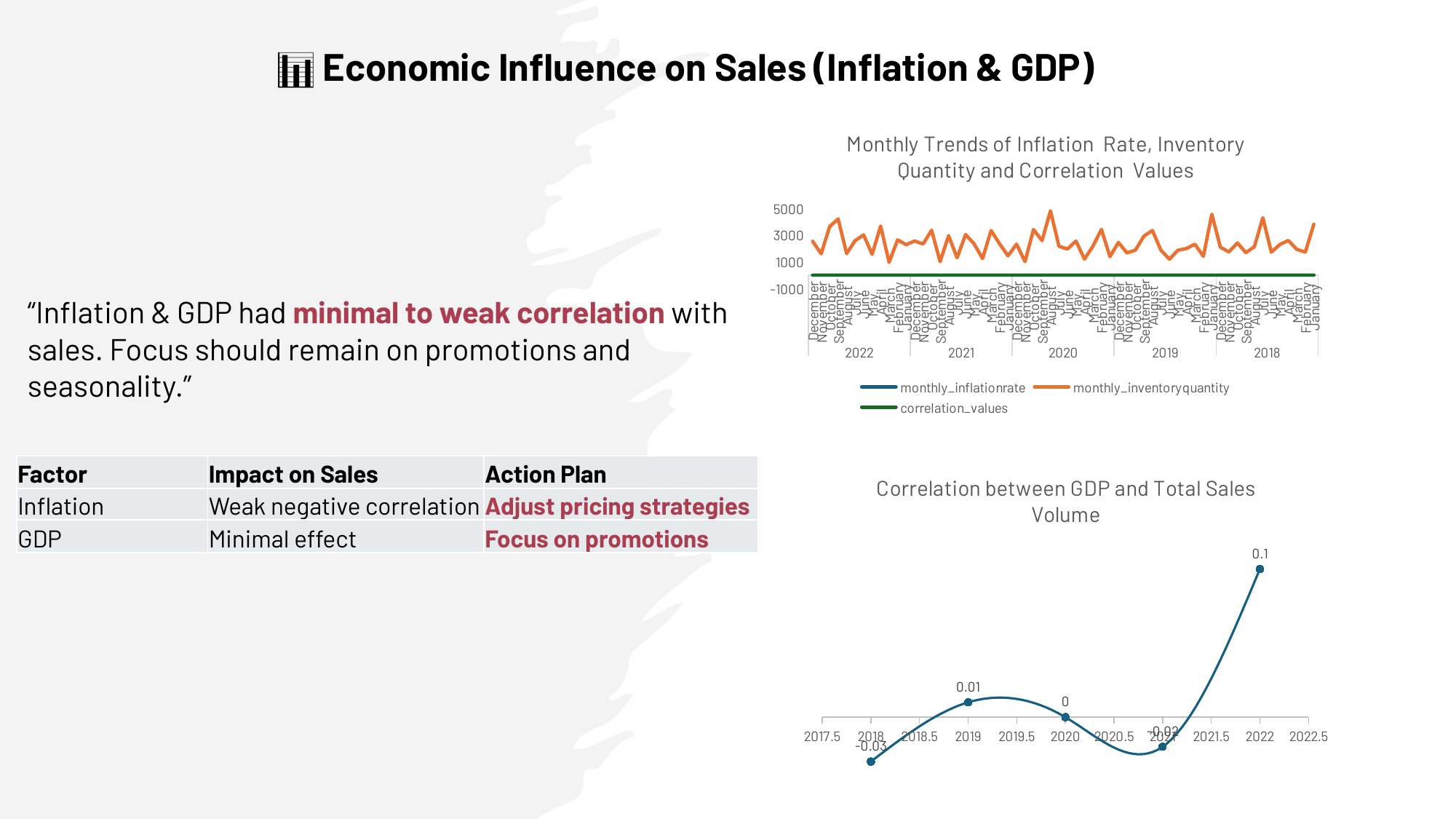

📊 Economic Influence on Sales (Inflation & GDP)

### Chart: Monthly Trends of Inflation  Rate, Inventory Quantity and Correlation  Values

| Category | monthly_inflationrate | monthly_inventoryquantity | correlation_values |
|---|---|---|---|
| December  | 3.0 | 2539.0 | -0.08 |
| November  | 3.06 | 1603.0 | -0.1 |
| October   | 2.89 | 3649.0 | -0.09 |
| September | 3.04 | 4219.0 | 0.03 |
| August    | 3.61 | 1619.0 | -0.07 |
| July      | 2.56 | 2589.0 | -0.1 |
| June      | 2.82 | 3020.0 | -0.15 |
| May       | 2.81 | 1565.0 | -0.16 |
| April     | 3.09 | 3683.0 | 0.08 |
| March     | 2.76 | 962.0 | -0.21 |
| February  | 3.36 | 2644.0 | -0.13 |
| January   | 3.33 | 2284.0 | -0.07 |
| December  | 2.97 | 2562.0 | -0.15 |
| November  | 2.86 | 2334.0 | 0.05 |
| October   | 3.04 | 3372.0 | 0.1 |
| September | 3.09 | 1013.0 | -0.03 |
| August    | 3.22 | 2965.0 | 0.17 |
| July      | 3.11 | 1305.0 | -0.02 |
| June      | 3.03 | 3044.0 | -0.15 |
| May       | 3.25 | 2355.0 | -0.24 |
| April     | 2.88 | 1247.0 | 0.26 |
| March     | 3.14 | 3346.0 | -0.13 |
| February  | 3.09 | 2357.0 | 0.2 |
| January   | 2.65 | 1449.0 | -0.33 |
| December  | 3.07 | 2323.0 | -0.08 |
| November  | 2.98 | 1012.0 | -0.29 |
| October   | 2.6 | 3419.0 | -0.07 |
| September | 2.77 | 2590.0 | 0.09 |
| August    | 3.08 | 4828.0 | -0.07 |
| July      | 2.74 | 2170.0 | 0.0 |
| June      | 2.81 | 1961.0 | 0.03 |
| May       | 2.82 | 2558.0 | 0.05 |
| April     | 2.95 | 1204.0 | -0.18 |
| March     | 3.15 | 2179.0 | -0.09 |
| February  | 3.24 | 3432.0 | -0.15 |
| January   | 3.66 | 1392.0 | -0.18 |
| December  | 3.03 | 2453.0 | 0.07 |
| November  | 2.49 | 1668.0 | -0.2 |
| October   | 3.25 | 1879.0 | 0.17 |
| September | 3.33 | 2928.0 | 0.0 |
| August    | 3.32 | 3352.0 | 0.05 |
| July      | 3.27 | 1874.0 | -0.11 |
| June      | 2.89 | 1198.0 | 0.1 |
| May       | 2.89 | 1868.0 | -0.03 |
| April     | 3.28 | 2001.0 | 0.03 |
| March     | 3.16 | 2324.0 | -0.23 |
| February  | 3.21 | 1415.0 | -0.1 |
| January   | 3.17 | 4569.0 | 0.26 |
| December  | 2.56 | 2099.0 | 0.26 |
| November  | 3.41 | 1743.0 | -0.15 |
| October   | 2.86 | 2417.0 | -0.15 |
| September | 2.75 | 1693.0 | 0.06 |
| August    | 2.39 | 2131.0 | -0.09 |
| July      | 3.21 | 4305.0 | -0.13 |
| June      | 3.32 | 1724.0 | 0.14 |
| May       | 3.34 | 2296.0 | -0.26 |
| April     | 2.5 | 2604.0 | -0.23 |
| March     | 3.43 | 1928.0 | -0.07 |
| February  | 2.94 | 1737.0 | 0.01 |
| January   | 2.87 | 3817.0 | -0.01 |
“Inflation & GDP had minimal to weak correlation with sales. Focus should remain on promotions and seasonality.”
| Factor | Impact on Sales | Action Plan |
| --- | --- | --- |
| Inflation | Weak negative correlation | Adjust pricing strategies |
| GDP | Minimal effect | Focus on promotions |

### Chart: Correlation between GDP and Total Sales Volume

| Category | correlation_value |
|---|---|